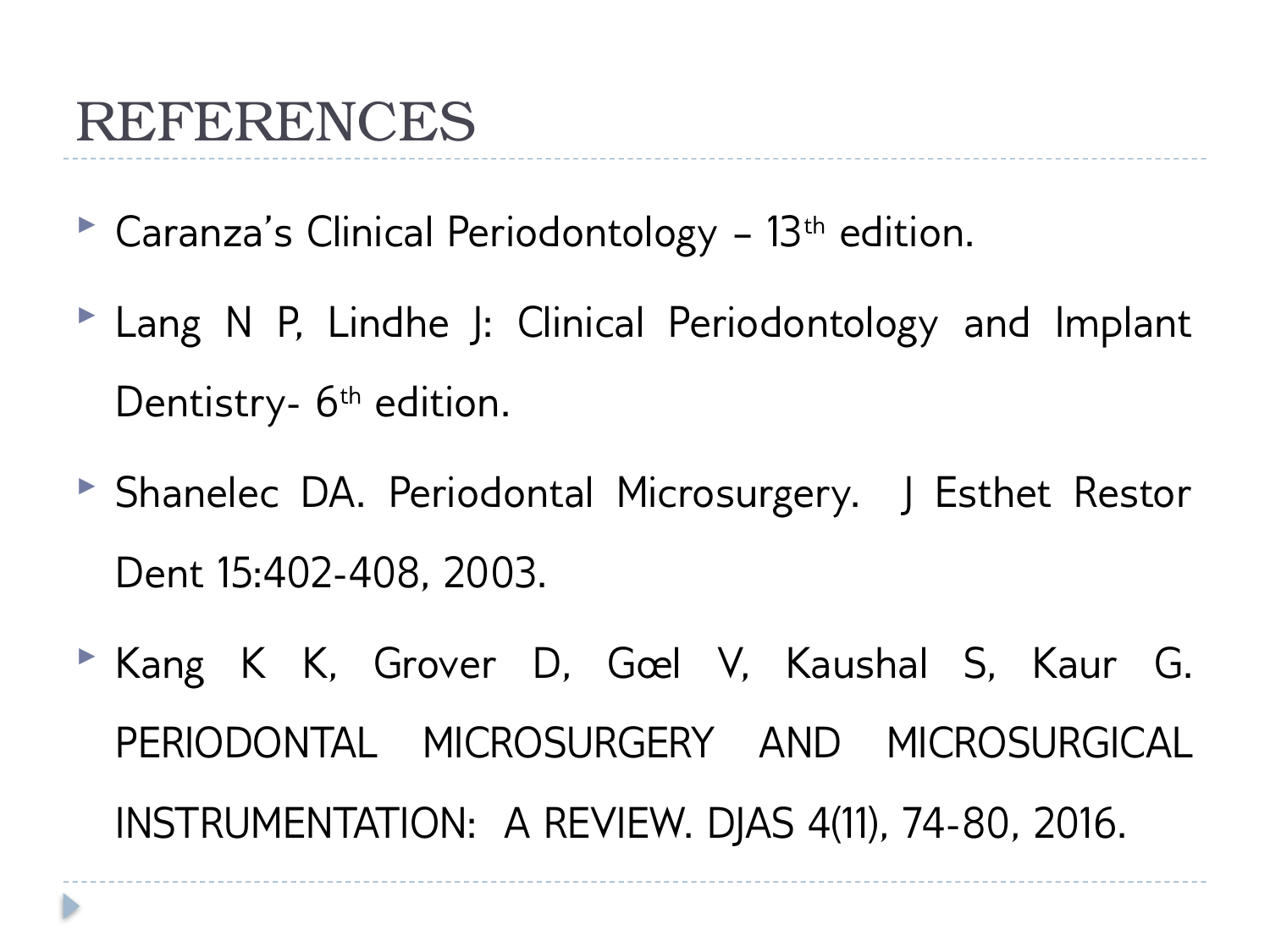

# REFERENCES
Caranza’s Clinical Periodontology – 13th edition.
Lang N P, Lindhe J: Clinical Periodontology and Implant Dentistry- 6th edition.
Shanelec DA. Periodontal Microsurgery.  J Esthet Restor Dent 15:402-408, 2003.
Kang K K, Grover D, Goel V, Kaushal S, Kaur G. PERIODONTAL MICROSURGERY AND MICROSURGICAL INSTRUMENTATION:  A REVIEW. DJAS 4(11), 74-80, 2016.